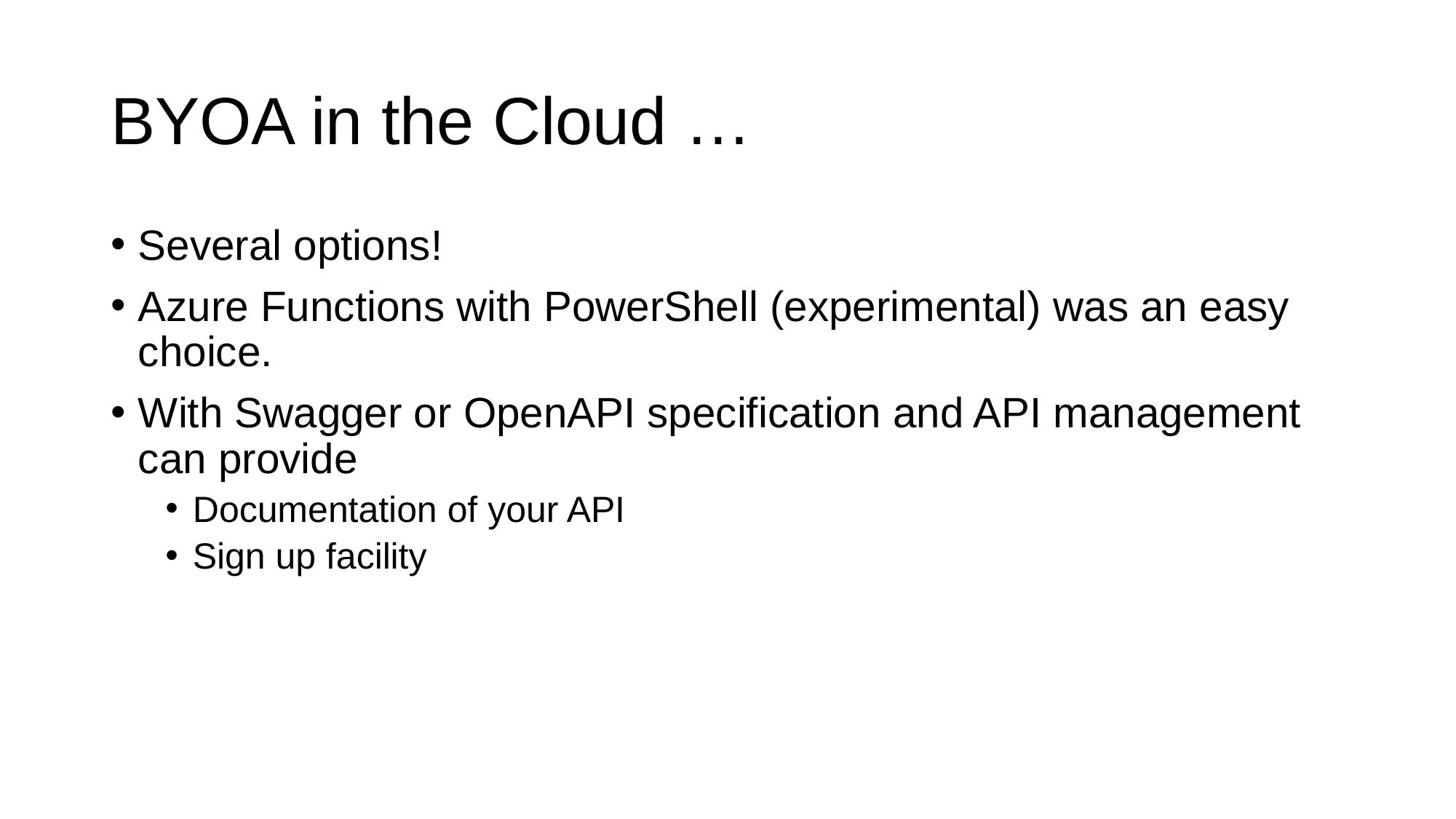

# BYOA in the Cloud …
Several options!
Azure Functions with PowerShell (experimental) was an easy choice.
With Swagger or OpenAPI specification and API management can provide
Documentation of your API
Sign up facility